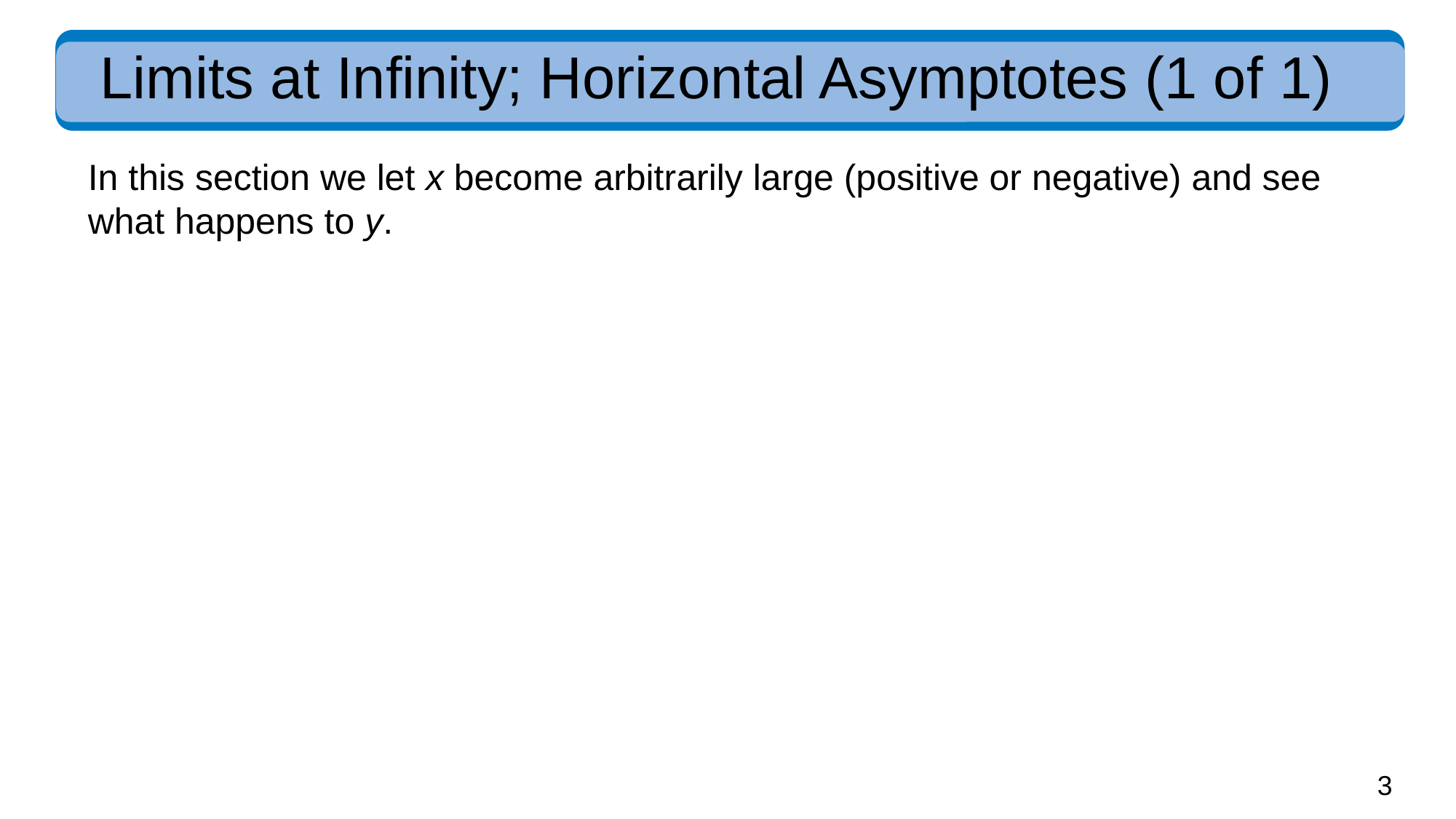

# Limits at Infinity; Horizontal Asymptotes (1 of 1)
In this section we let x become arbitrarily large (positive or negative) and see what happens to y.